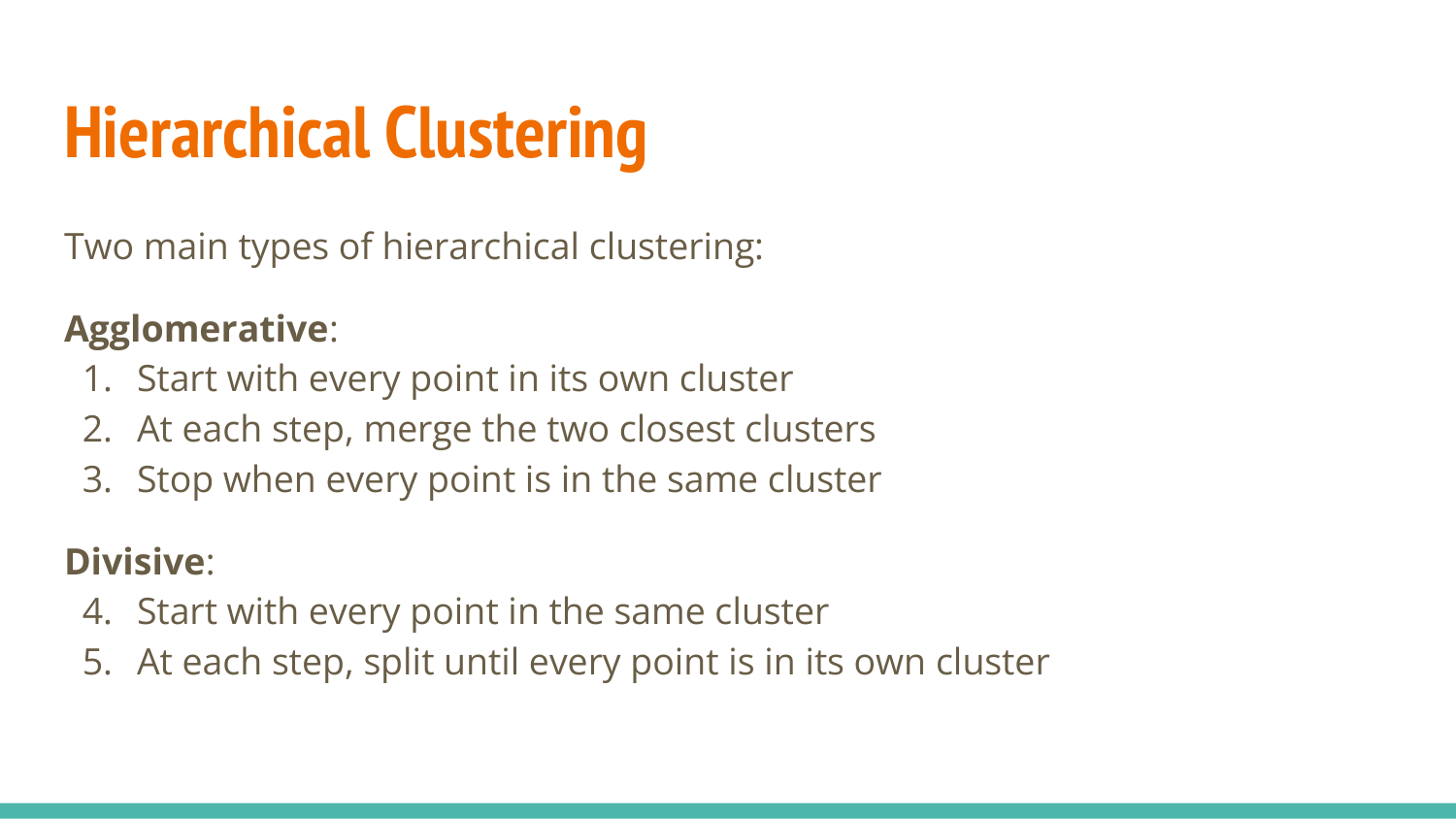

# Hierarchical Clustering
Two main types of hierarchical clustering:
Agglomerative:
Start with every point in its own cluster
At each step, merge the two closest clusters
Stop when every point is in the same cluster
Divisive:
Start with every point in the same cluster
At each step, split until every point is in its own cluster